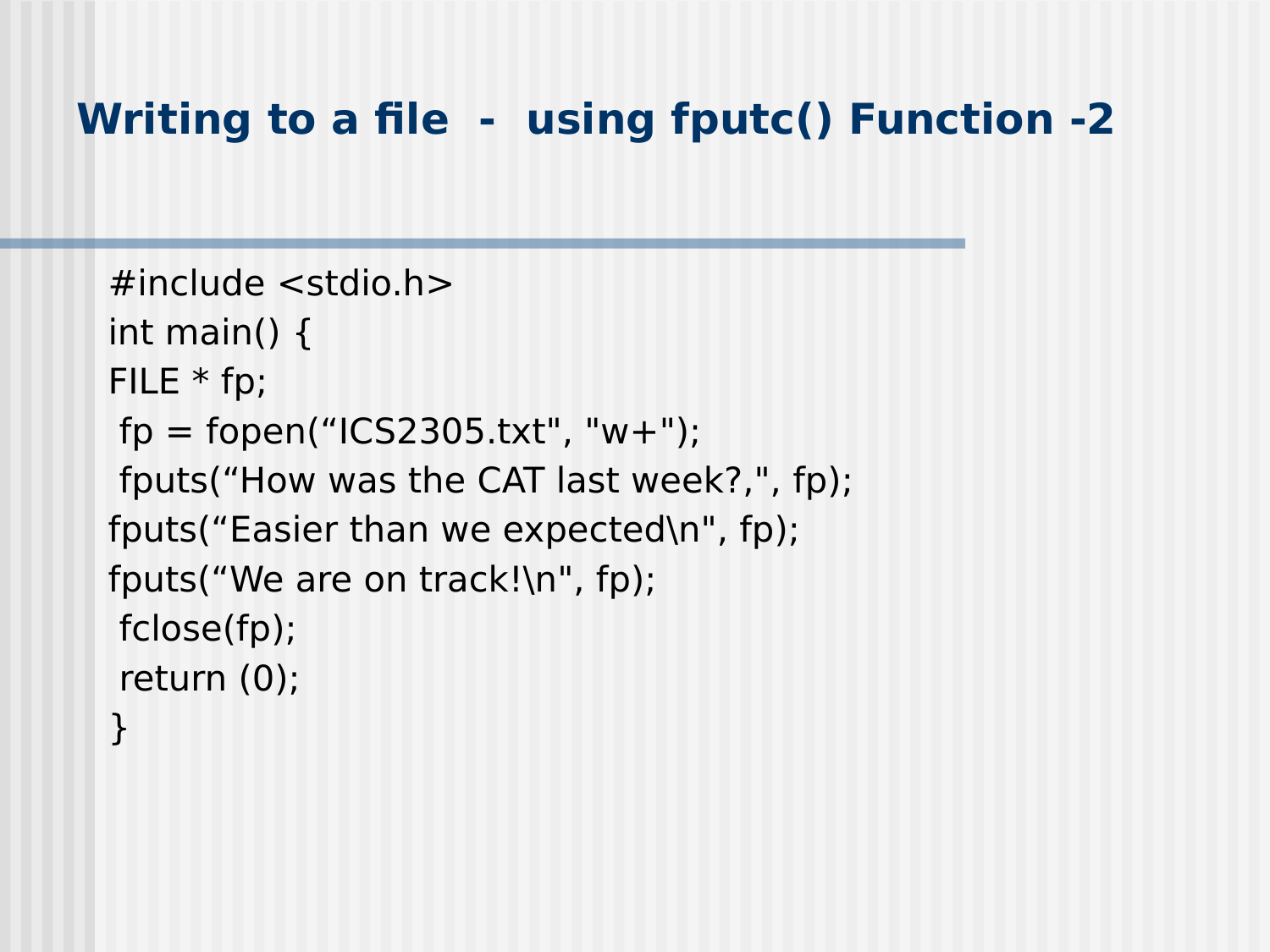

# Writing to a file  -  using fputc() Function -2
#include <stdio.h>
int main() {
FILE * fp;
 fp = fopen(“ICS2305.txt", "w+");
 fputs(“How was the CAT last week?,", fp);
fputs(“Easier than we expected\n", fp);
fputs(“We are on track!\n", fp);
 fclose(fp);
 return (0);
}